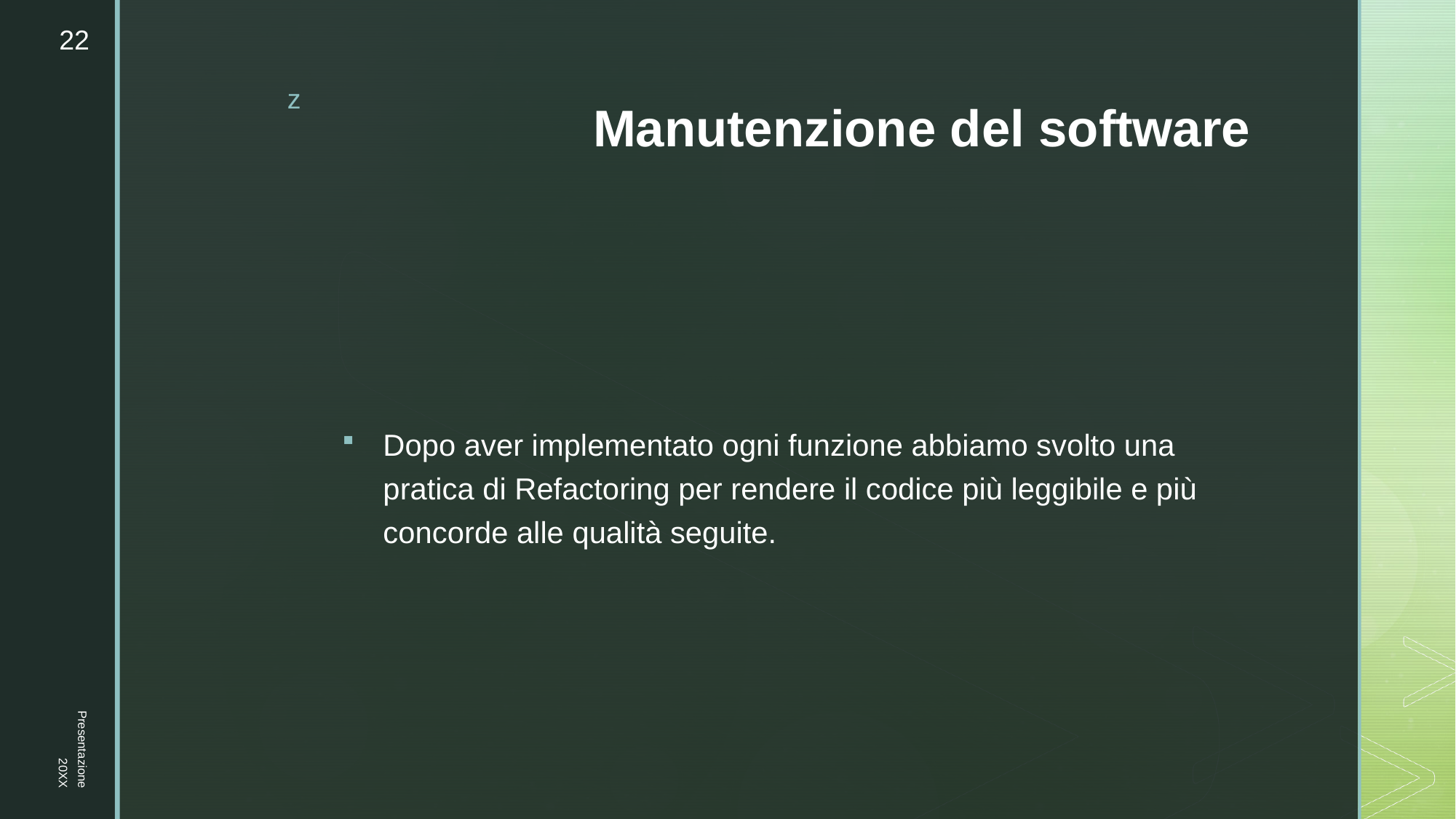

22
# Manutenzione del software
Dopo aver implementato ogni funzione abbiamo svolto una pratica di Refactoring per rendere il codice più leggibile e più concorde alle qualità seguite.
Presentazione
20XX